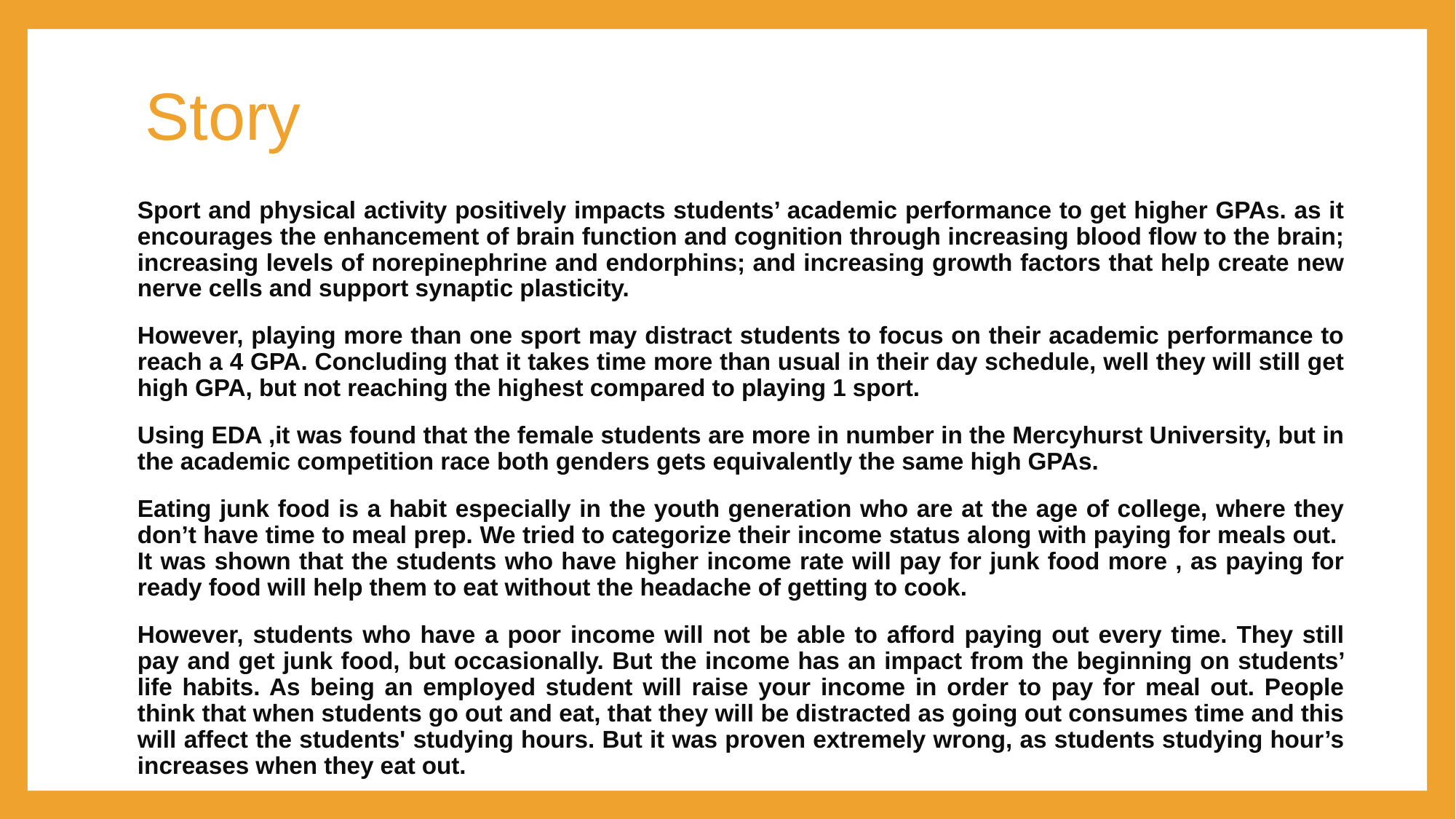

# Story
Sport and physical activity positively impacts students’ academic performance to get higher GPAs. as it encourages the enhancement of brain function and cognition through increasing blood flow to the brain; increasing levels of norepinephrine and endorphins; and increasing growth factors that help create new nerve cells and support synaptic plasticity.
However, playing more than one sport may distract students to focus on their academic performance to reach a 4 GPA. Concluding that it takes time more than usual in their day schedule, well they will still get high GPA, but not reaching the highest compared to playing 1 sport.
Using EDA ,it was found that the female students are more in number in the Mercyhurst University, but in the academic competition race both genders gets equivalently the same high GPAs.
Eating junk food is a habit especially in the youth generation who are at the age of college, where they don’t have time to meal prep. We tried to categorize their income status along with paying for meals out.  It was shown that the students who have higher income rate will pay for junk food more , as paying for ready food will help them to eat without the headache of getting to cook.
However, students who have a poor income will not be able to afford paying out every time. They still pay and get junk food, but occasionally. But the income has an impact from the beginning on students’ life habits. As being an employed student will raise your income in order to pay for meal out. People think that when students go out and eat, that they will be distracted as going out consumes time and this will affect the students' studying hours. But it was proven extremely wrong, as students studying hour’s increases when they eat out.